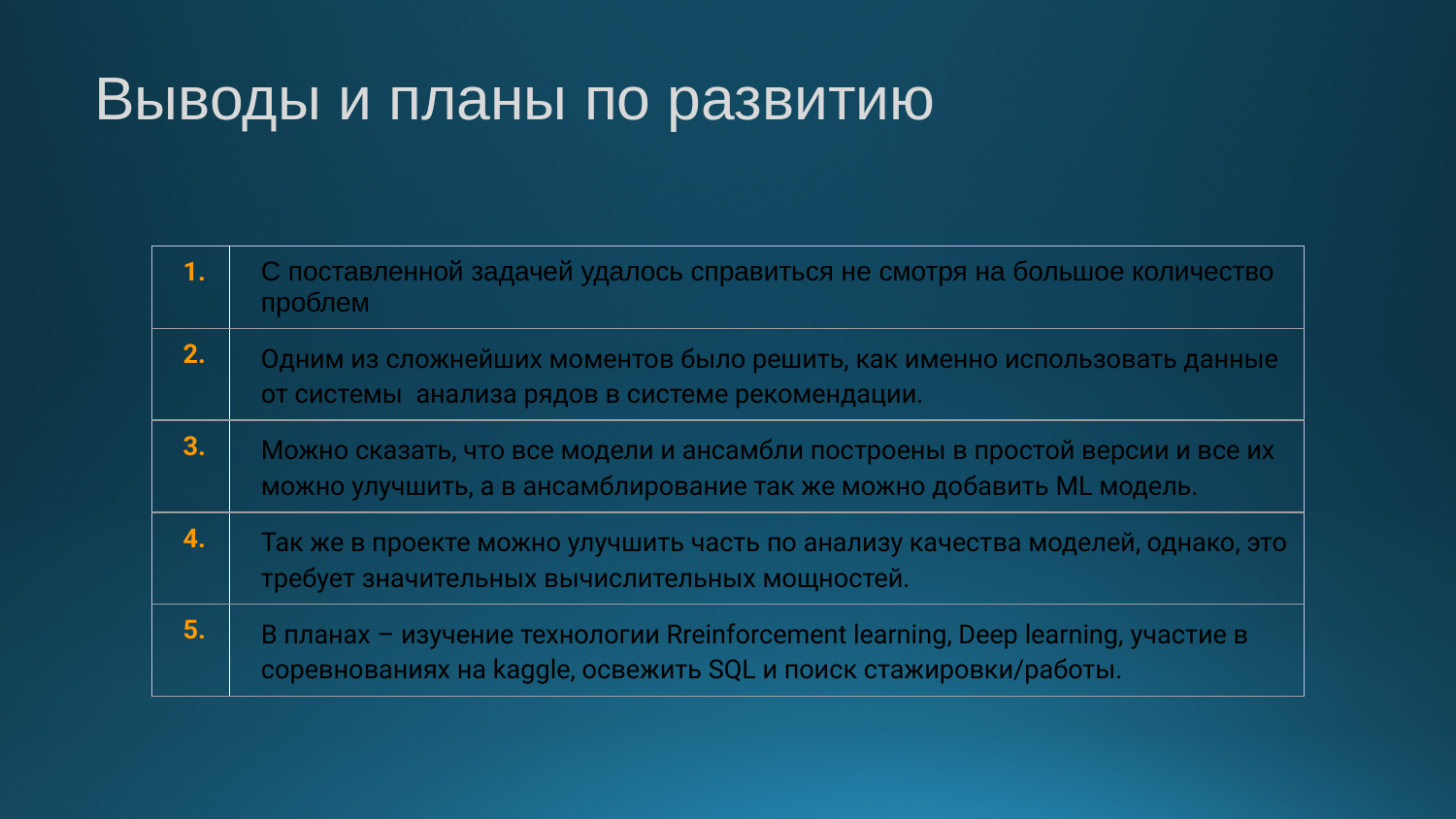

# Выводы и планы по развитию

| 1. | С поставленной задачей удалось справиться не смотря на большое количество проблем |
| --- | --- |
| 2. | Одним из сложнейших моментов было решить, как именно использовать данные от системы анализа рядов в системе рекомендации. |
| 3. | Можно сказать, что все модели и ансамбли построены в простой версии и все их можно улучшить, а в ансамблирование так же можно добавить ML модель. |
| 4. | Так же в проекте можно улучшить часть по анализу качества моделей, однако, это требует значительных вычислительных мощностей. |
| 5. | В планах – изучение технологии Rreinforcement learning, Deep learning, участие в соревнованиях на kaggle, освежить SQL и поиск стажировки/работы. |